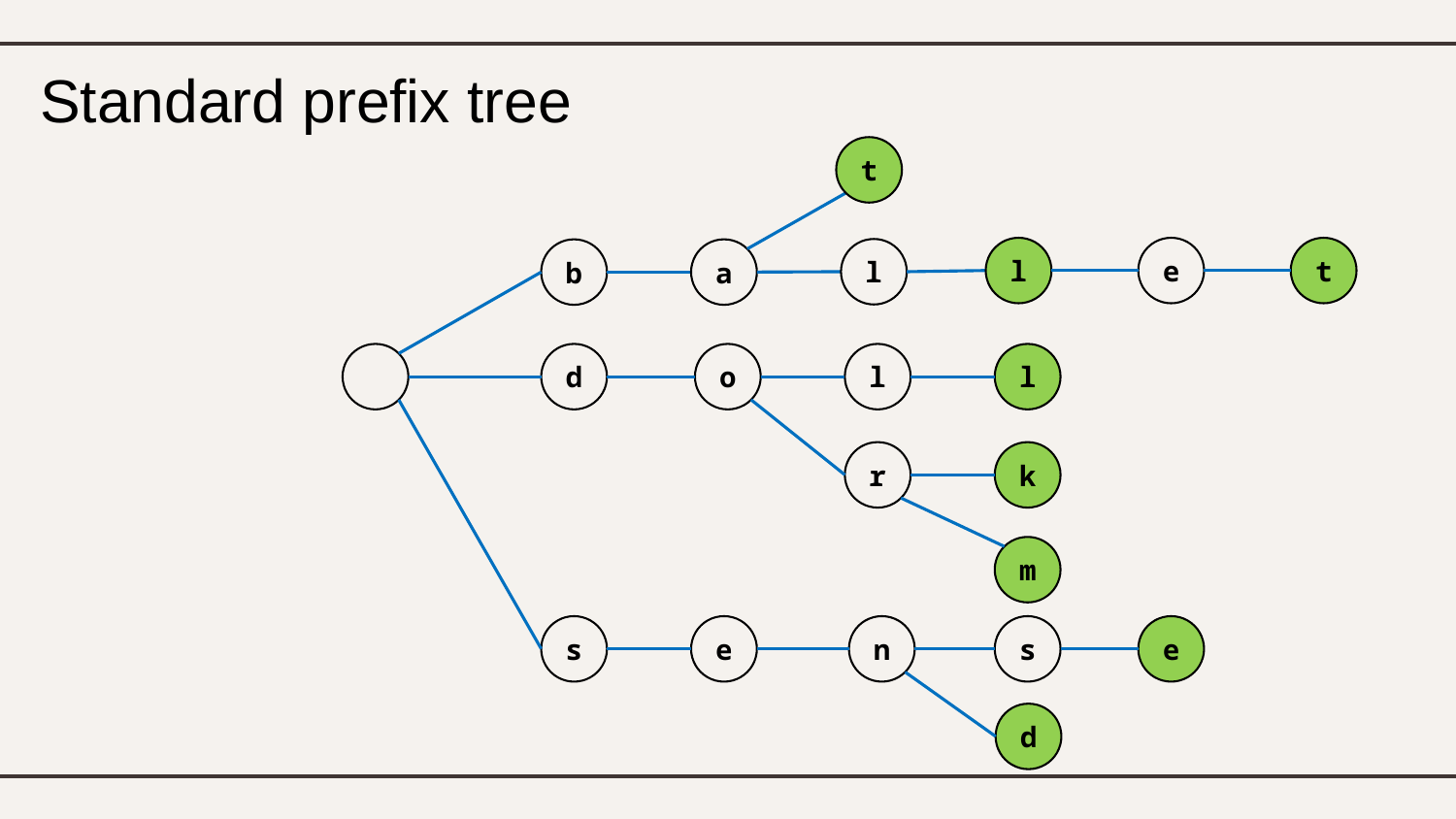

# Standard prefix tree
t
l
e
t
l
b
a

d
o
l
l
r
k
m
s
e
n
s
e
d